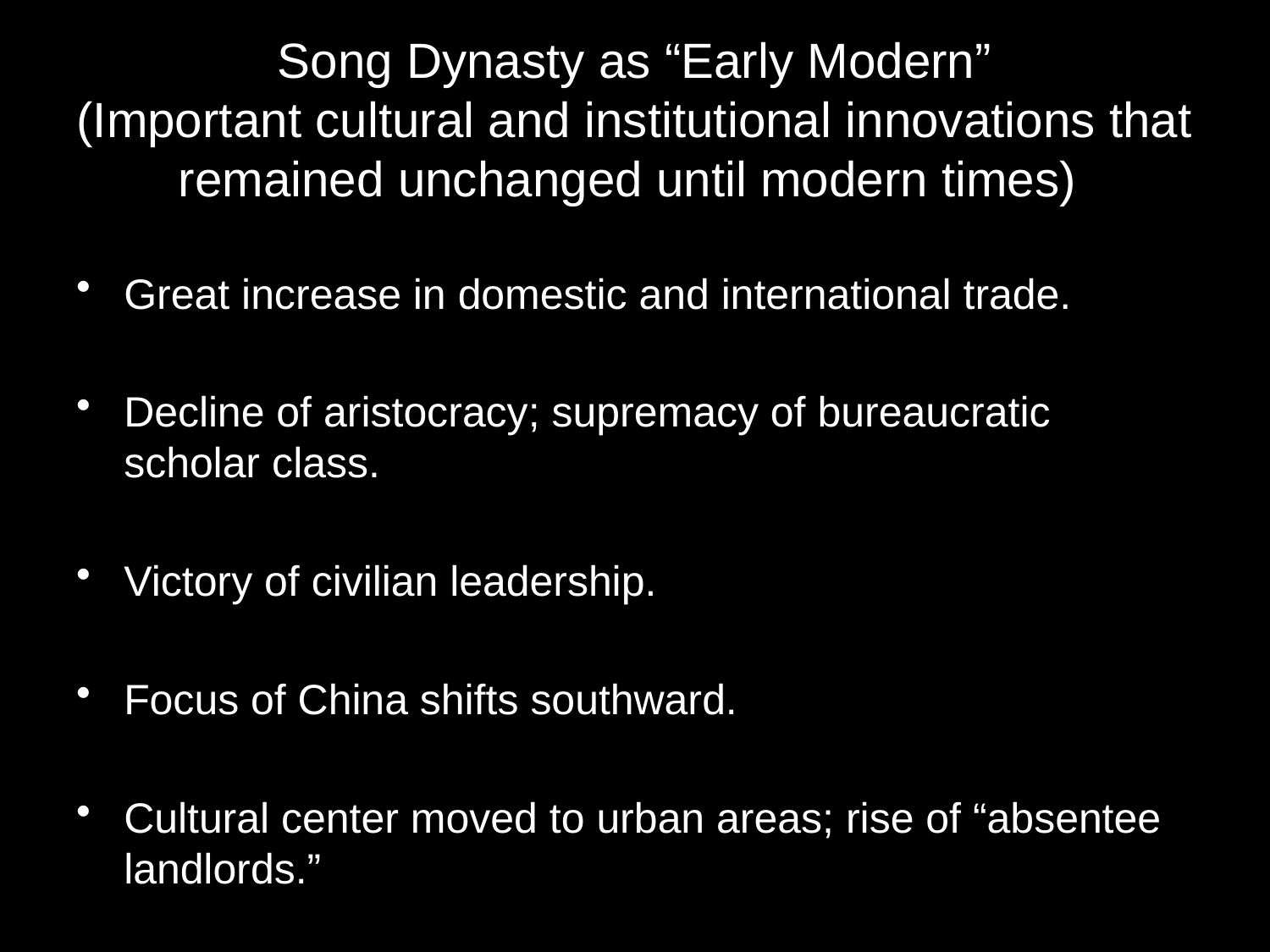

# Song Dynasty as “Early Modern” (Important cultural and institutional innovations that remained unchanged until modern times)

Great increase in domestic and international trade.

Decline of aristocracy; supremacy of bureaucratic scholar class.

Victory of civilian leadership.

Focus of China shifts southward.

Cultural center moved to urban areas; rise of “absentee landlords.”